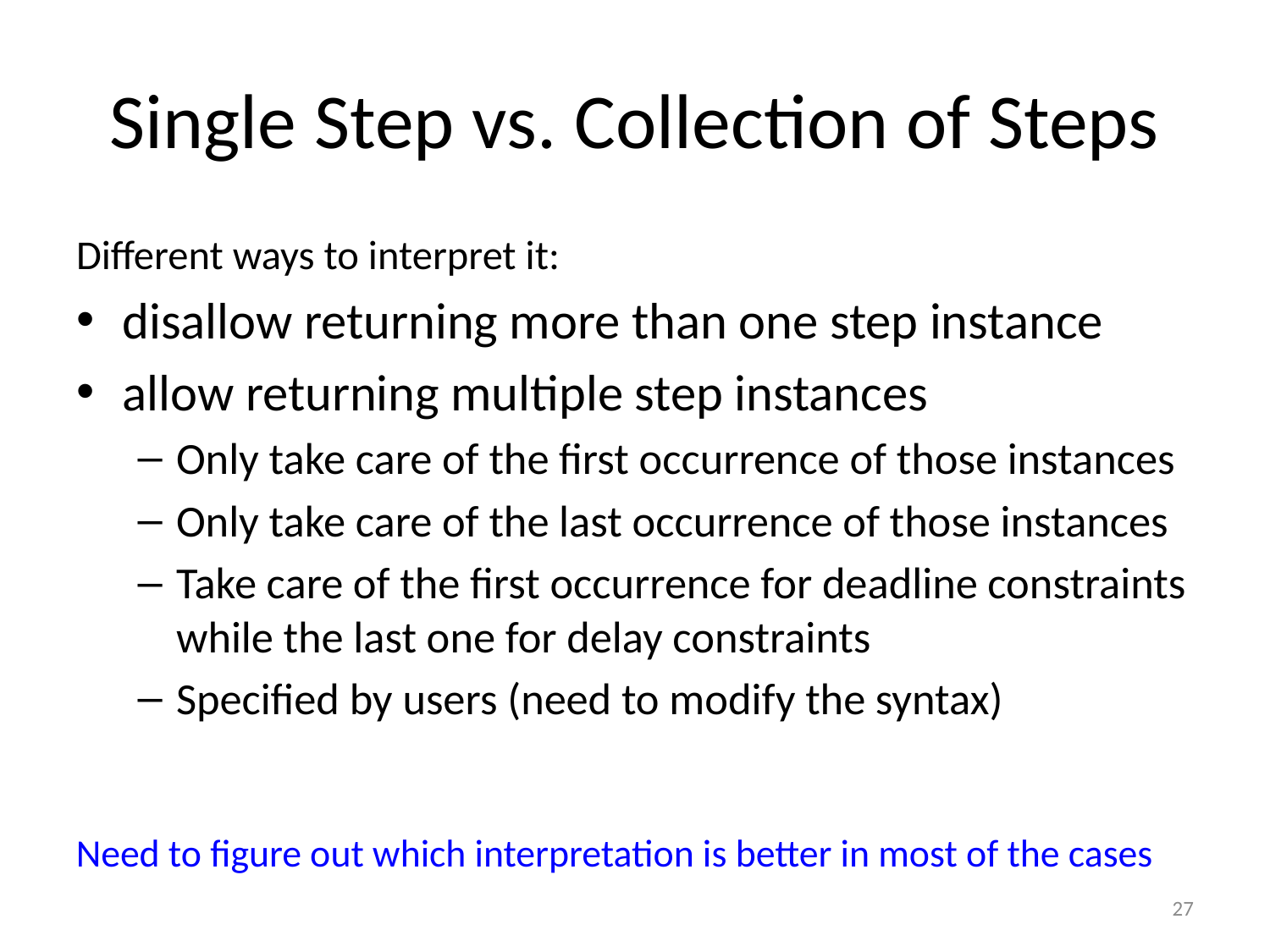

# Single Step vs. Collection of Steps
Different ways to interpret it:
disallow returning more than one step instance
allow returning multiple step instances
Only take care of the first occurrence of those instances
Only take care of the last occurrence of those instances
Take care of the first occurrence for deadline constraints while the last one for delay constraints
Specified by users (need to modify the syntax)
Need to figure out which interpretation is better in most of the cases
27